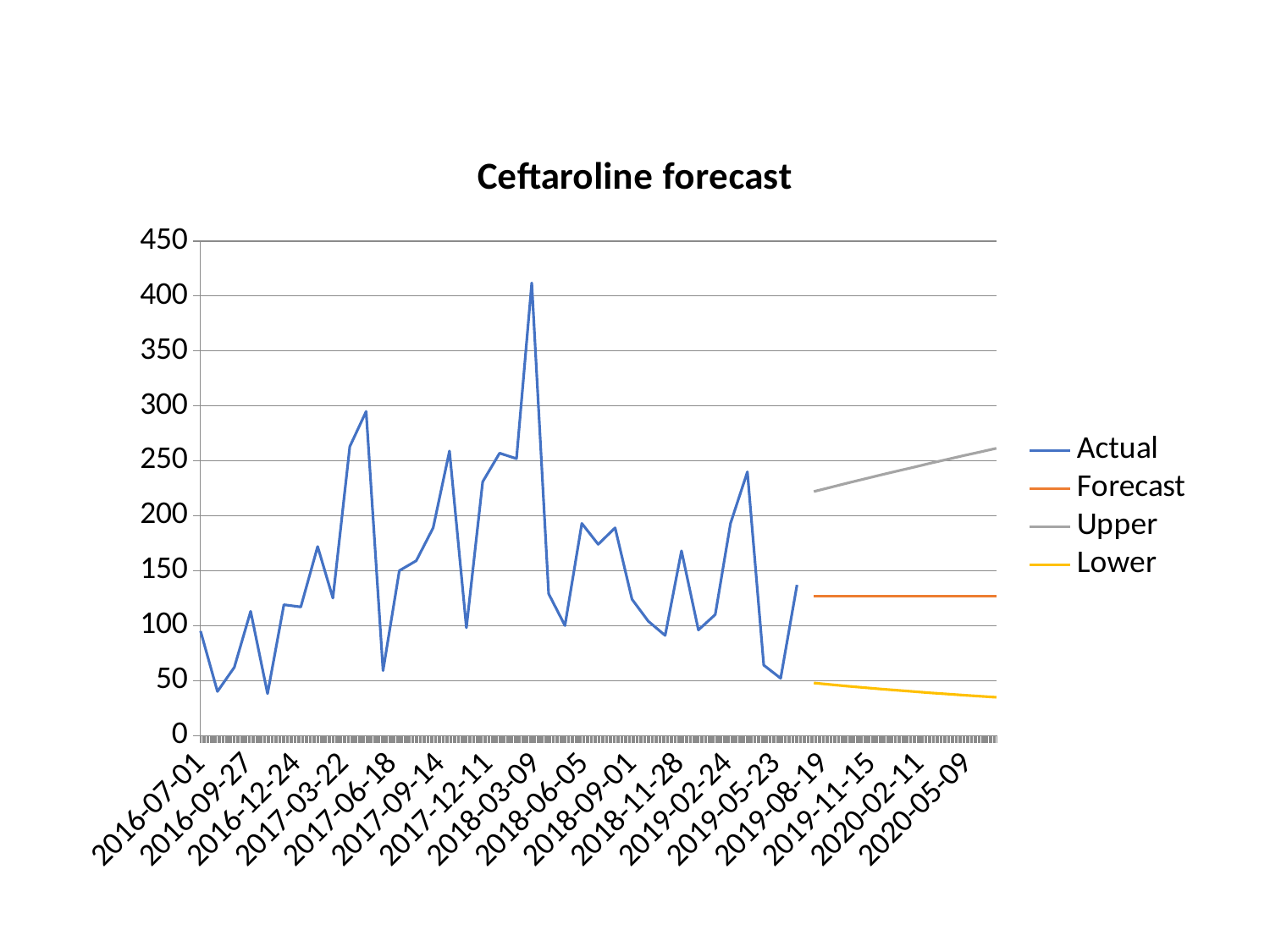

### Chart: Ceftaroline forecast

| Category | Actual | Forecast | Upper | Lower |
|---|---|---|---|---|
| 42552.0 | 95.0 | None | None | None |
| 42583.0 | 40.0 | None | None | None |
| 42614.0 | 62.0 | None | None | None |
| 42644.0 | 113.0 | None | None | None |
| 42675.0 | 38.0 | None | None | None |
| 42705.0 | 119.0 | None | None | None |
| 42736.0 | 117.0 | None | None | None |
| 42767.0 | 172.0 | None | None | None |
| 42795.0 | 125.0 | None | None | None |
| 42826.0 | 263.0 | None | None | None |
| 42856.0 | 295.0 | None | None | None |
| 42887.0 | 59.0 | None | None | None |
| 42917.0 | 150.0 | None | None | None |
| 42948.0 | 159.0 | None | None | None |
| 42979.0 | 189.0 | None | None | None |
| 43009.0 | 259.0 | None | None | None |
| 43040.0 | 98.0 | None | None | None |
| 43070.0 | 231.0 | None | None | None |
| 43101.0 | 257.0 | None | None | None |
| 43132.0 | 252.0 | None | None | None |
| 43160.0 | 412.0 | None | None | None |
| 43191.0 | 129.0 | None | None | None |
| 43221.0 | 100.0 | None | None | None |
| 43252.0 | 193.0 | None | None | None |
| 43282.0 | 174.0 | None | None | None |
| 43313.0 | 189.0 | None | None | None |
| 43344.0 | 124.0 | None | None | None |
| 43374.0 | 104.0 | None | None | None |
| 43405.0 | 91.0 | None | None | None |
| 43435.0 | 168.0 | None | None | None |
| 43466.0 | 96.0 | None | None | None |
| 43497.0 | 110.0 | None | None | None |
| 43525.0 | 193.0 | None | None | None |
| 43556.0 | 240.0 | None | None | None |
| 43586.0 | 64.0 | None | None | None |
| 43617.0 | 52.0 | None | None | None |
| 43647.0 | 137.0 | None | None | None |
| 43678.0 | None | 126.87359499575554 | 222.08833035561184 | 47.72407161238611 |
| 43709.0 | None | 126.87359499575554 | 225.9354056497549 | 46.27219937580873 |
| 43739.0 | None | 126.87359499575554 | 229.71484264678298 | 44.88752765346423 |
| 43770.0 | None | 126.87359499575554 | 233.43215568417844 | 43.56454141294929 |
| 43800.0 | None | 126.87359499575554 | 237.09216298801846 | 42.29842172956827 |
| 43831.0 | None | 126.87359499575554 | 240.69910344948218 | 41.0849290097888 |
| 43862.0 | None | 126.87359499575554 | 244.25672938491908 | 39.92031023113822 |
| 43891.0 | None | 126.87359499575554 | 247.76838105121357 | 38.80122442680037 |
| 43922.0 | None | 126.87359499575554 | 251.23704711757395 | 37.72468221379008 |
| 43952.0 | None | 126.87359499575554 | 254.66541419761003 | 36.687996260836734 |
| 43983.0 | None | 126.87359499575554 | 258.0559077662248 | 35.688740371453676 |
| 44013.0 | None | 126.87359499575554 | 261.41072622389134 | 34.724715419622015 |